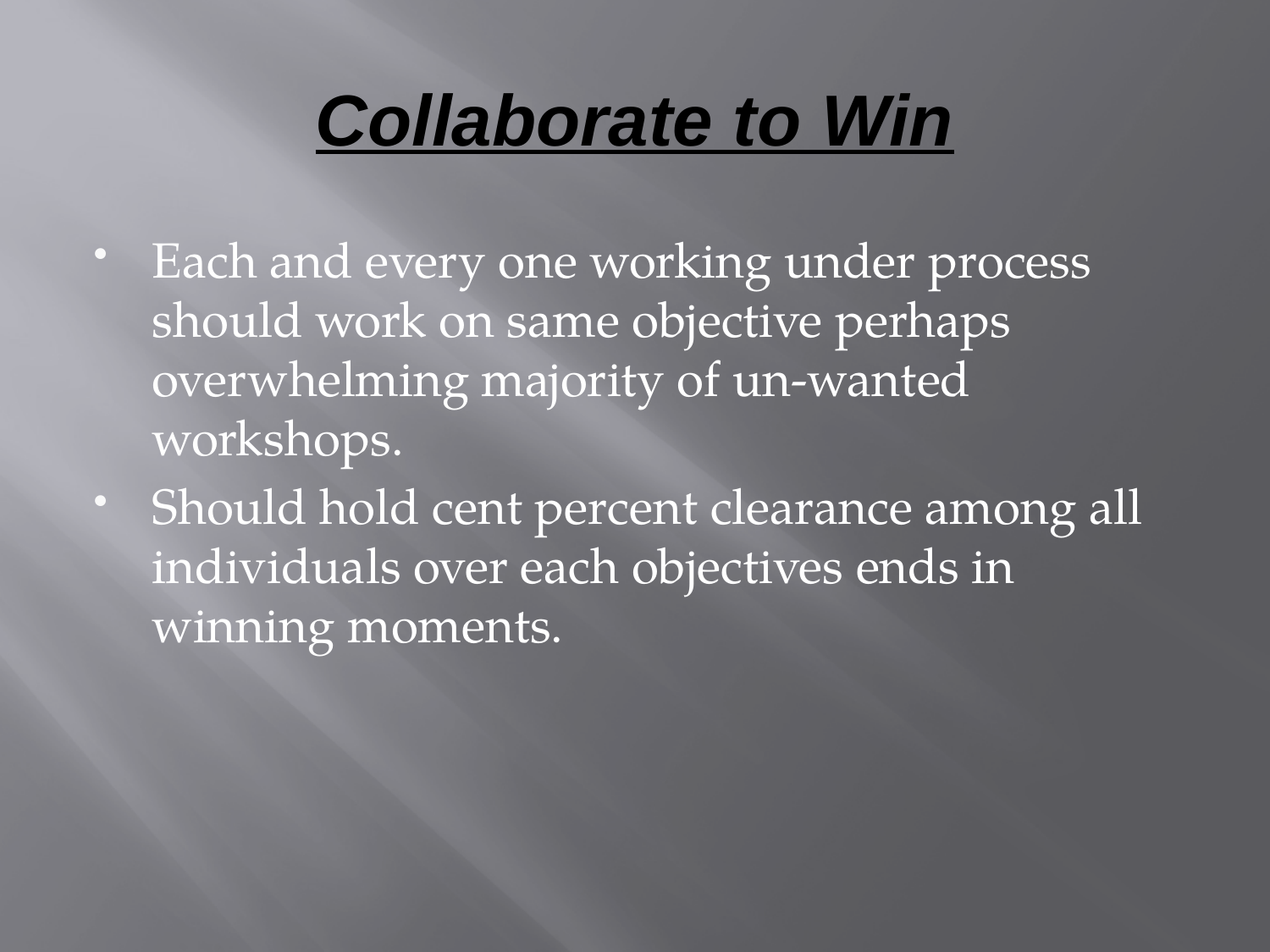

# Collaborate to Win
Each and every one working under process should work on same objective perhaps overwhelming majority of un-wanted workshops.
Should hold cent percent clearance among all individuals over each objectives ends in winning moments.